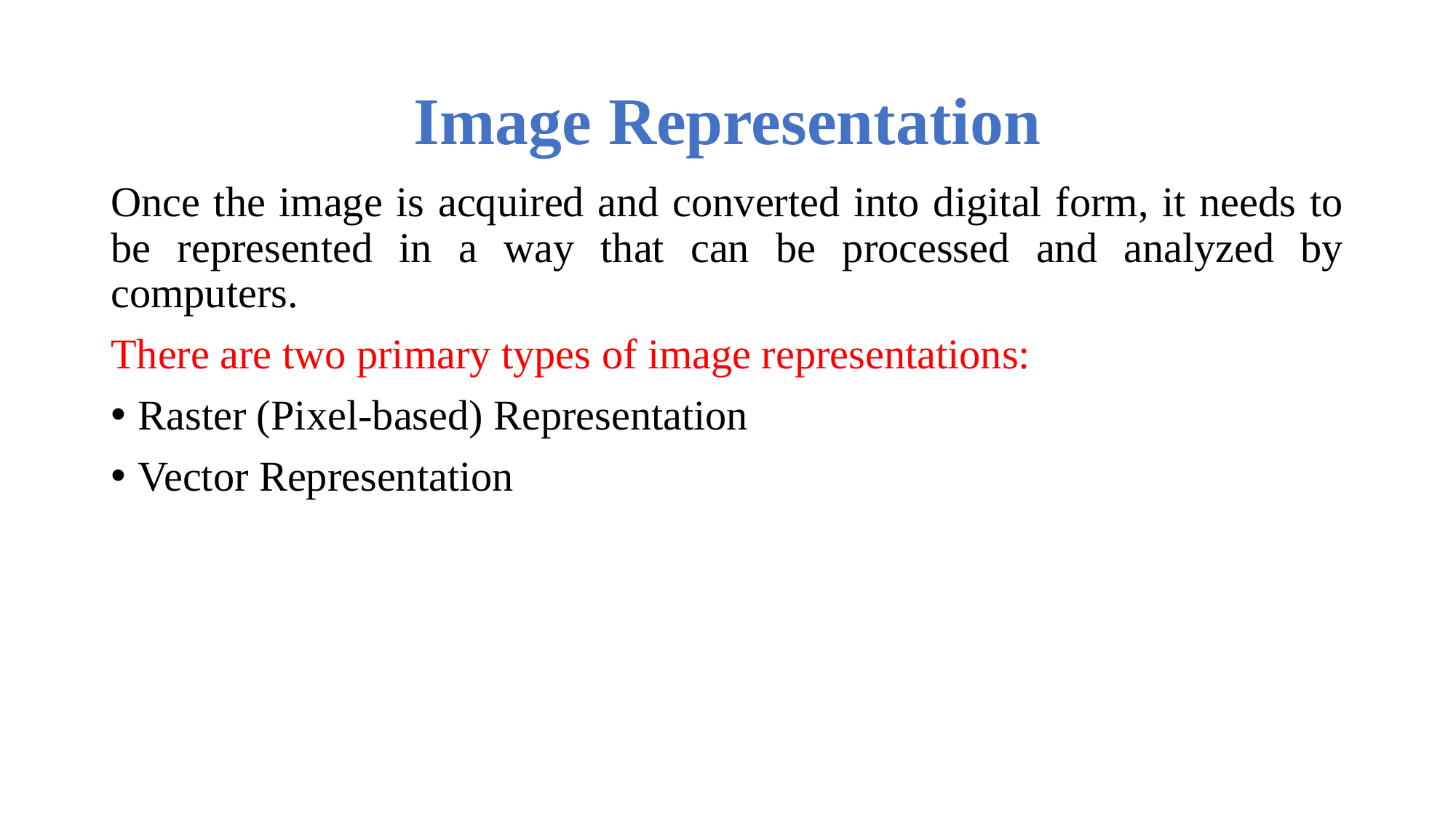

# Image Representation
Once the image is acquired and converted into digital form, it needs to be represented in a way that can be processed and analyzed by computers.
There are two primary types of image representations:
Raster (Pixel-based) Representation
Vector Representation